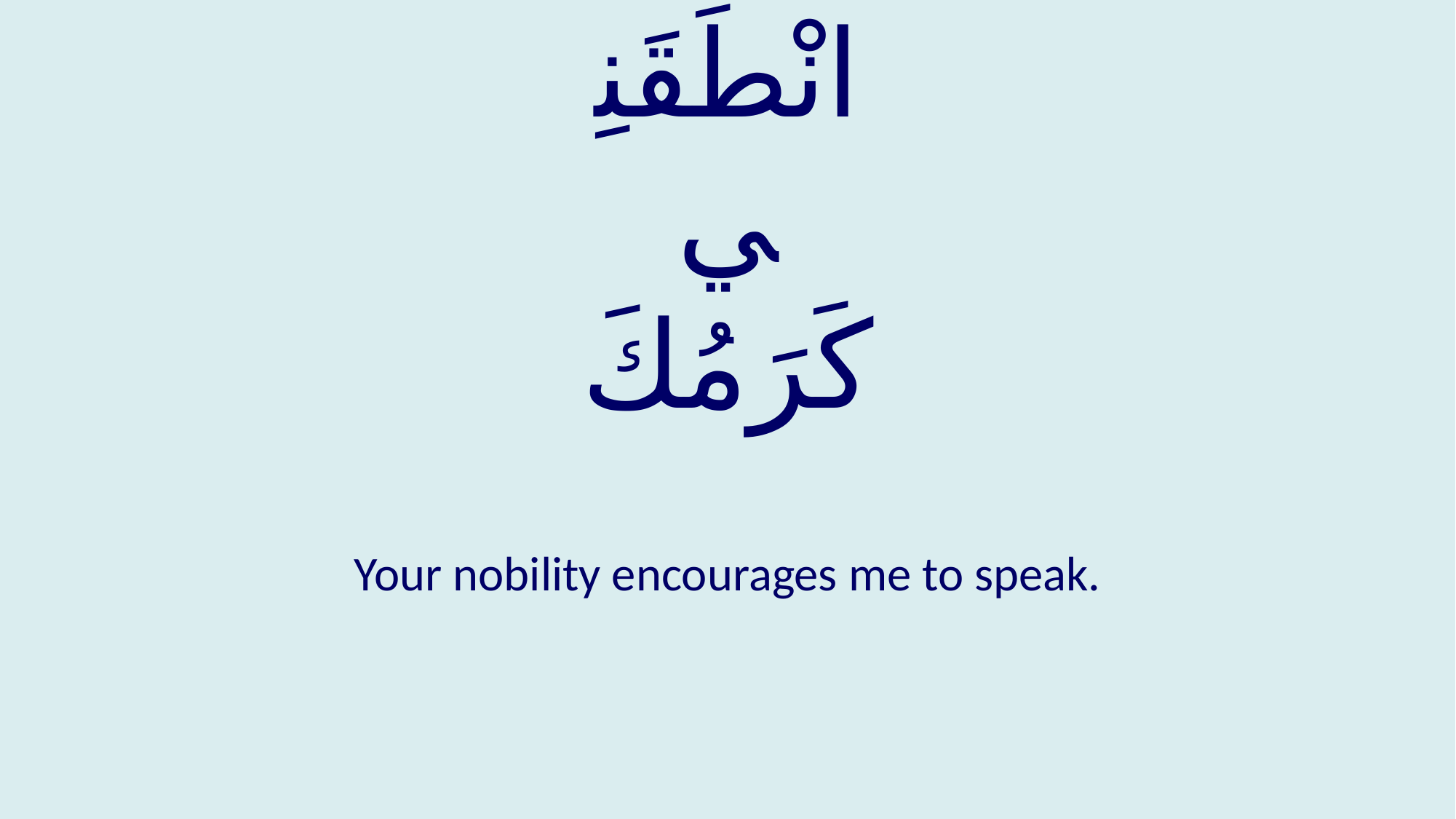

# انْطَقَنِي كَرَمُكَ
Your nobility encourages me to speak.